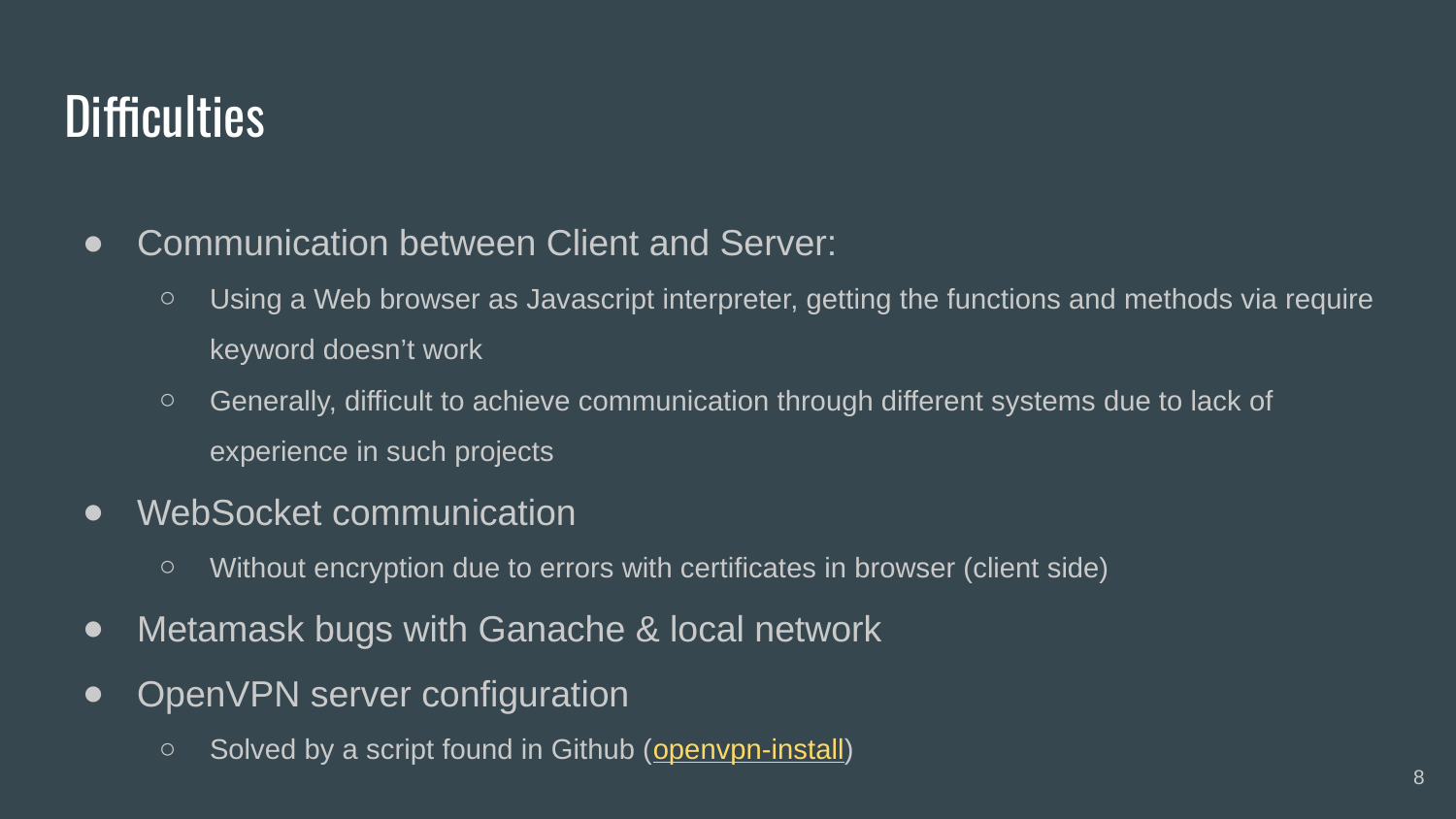

# Difficulties
Communication between Client and Server:
Using a Web browser as Javascript interpreter, getting the functions and methods via require keyword doesn’t work
Generally, difficult to achieve communication through different systems due to lack of experience in such projects
WebSocket communication
Without encryption due to errors with certificates in browser (client side)
Metamask bugs with Ganache & local network
OpenVPN server configuration
Solved by a script found in Github (openvpn-install)
8